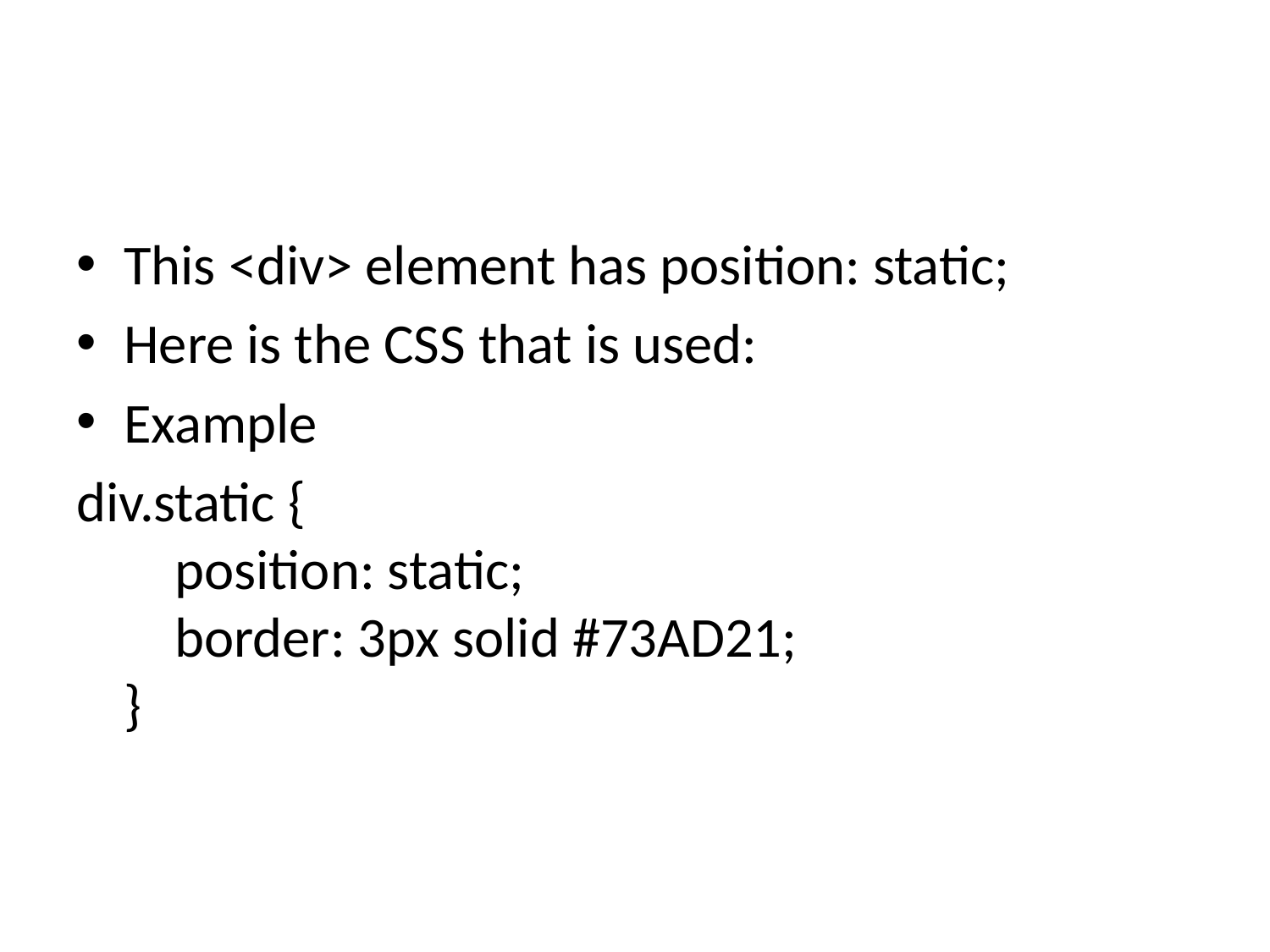

#
This <div> element has position: static;
Here is the CSS that is used:
Example
div.static {
    position: static;
    border: 3px solid #73AD21;
}